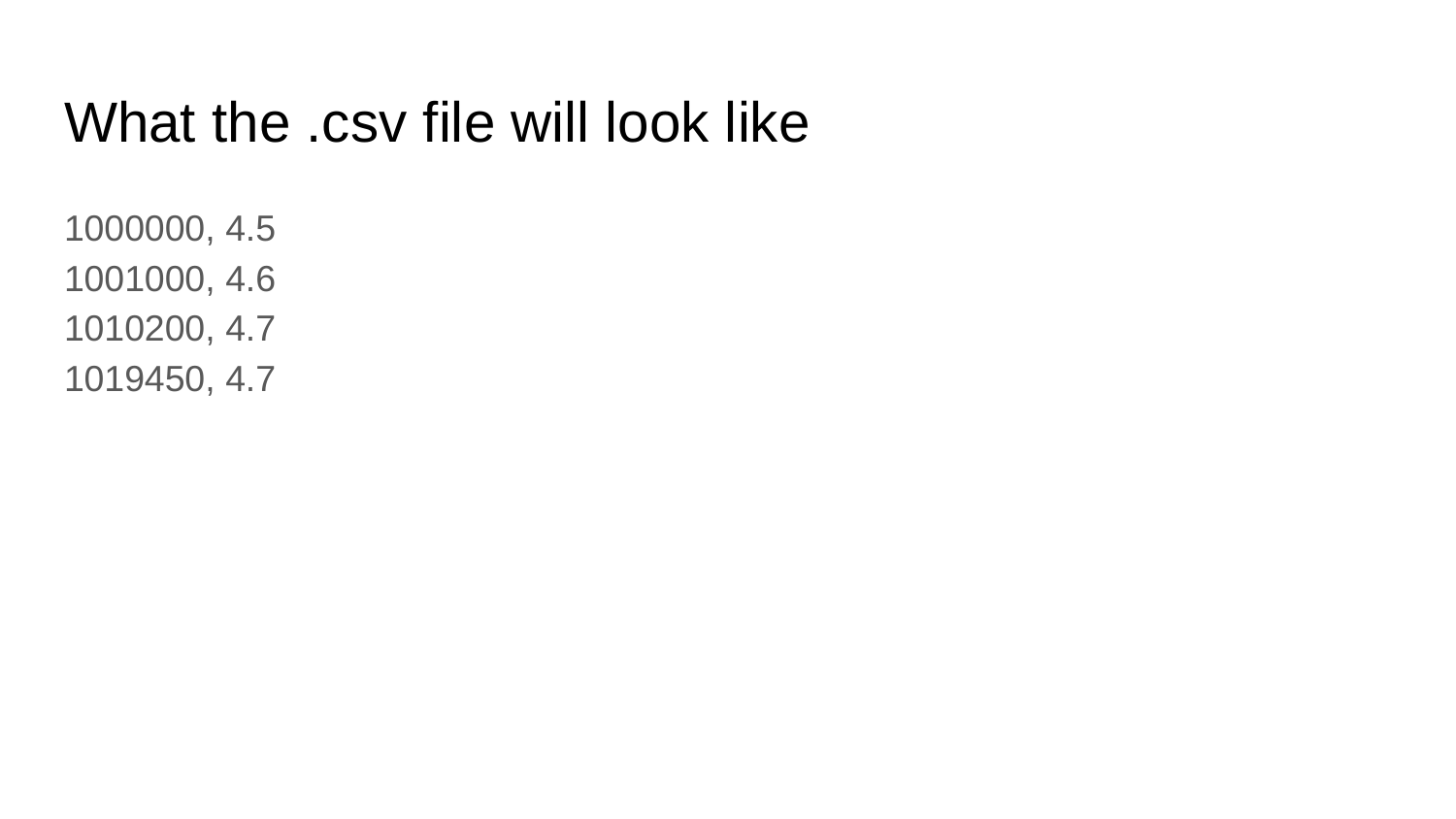

# What the .csv file will look like
1000000, 4.5
1001000, 4.6
1010200, 4.7
1019450, 4.7